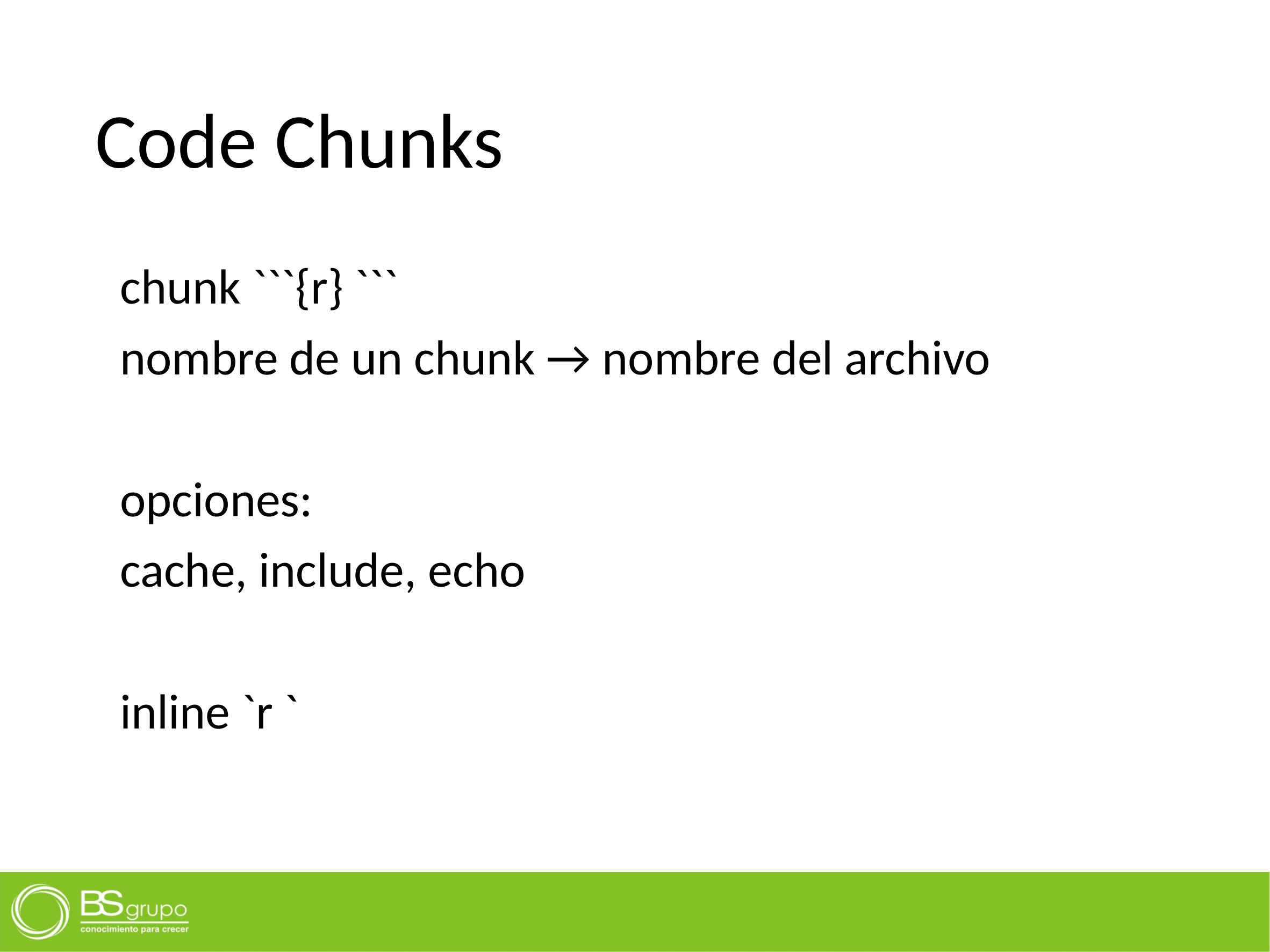

# Code Chunks
chunk ```{r} ```
nombre de un chunk → nombre del archivo

opciones:
cache, include, echo

inline `r `